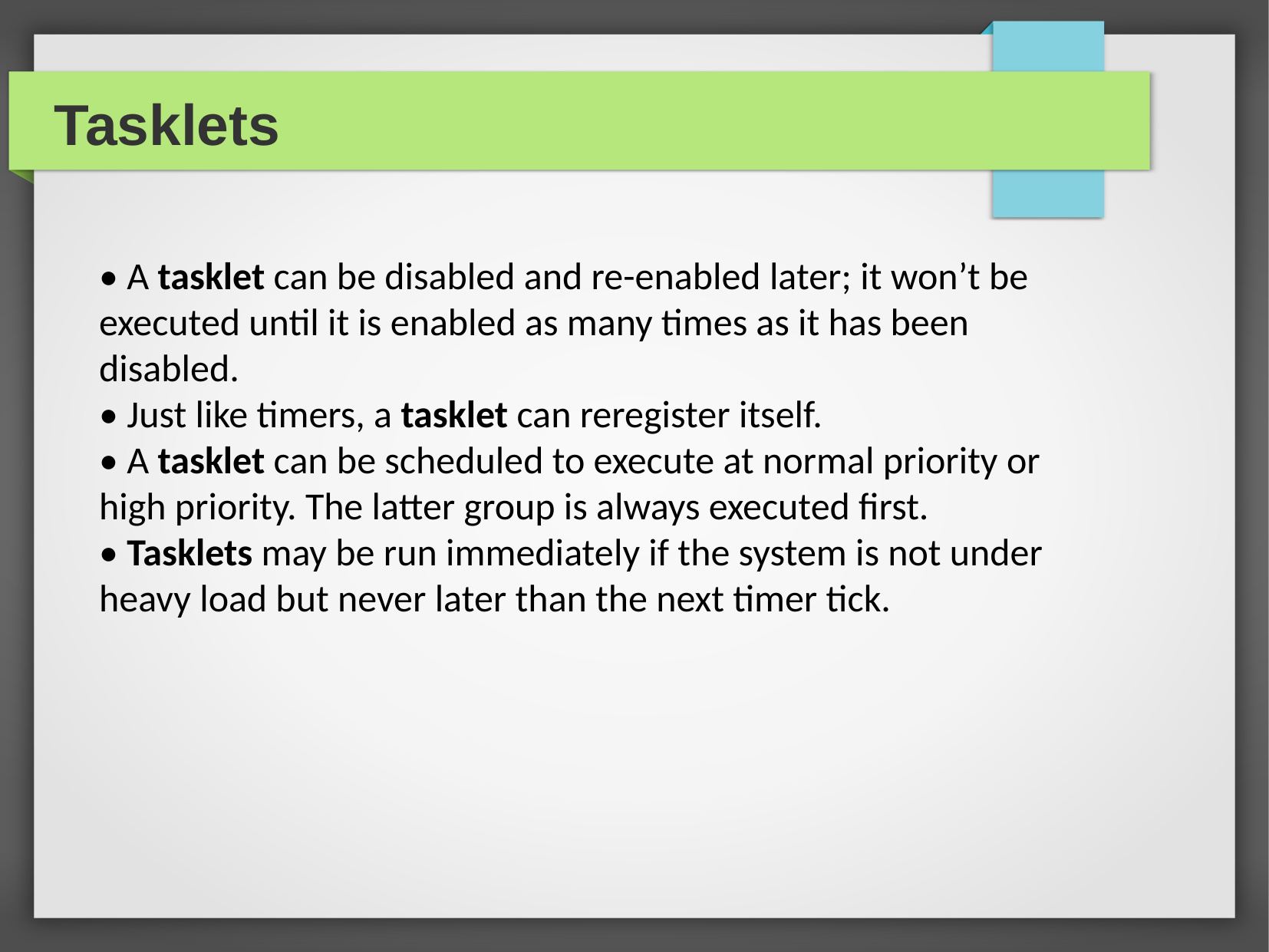

Tasklets
• A tasklet can be disabled and re-enabled later; it won’t be executed until it is enabled as many times as it has been disabled.
• Just like timers, a tasklet can reregister itself.
• A tasklet can be scheduled to execute at normal priority or high priority. The latter group is always executed first.
• Tasklets may be run immediately if the system is not under heavy load but never later than the next timer tick.